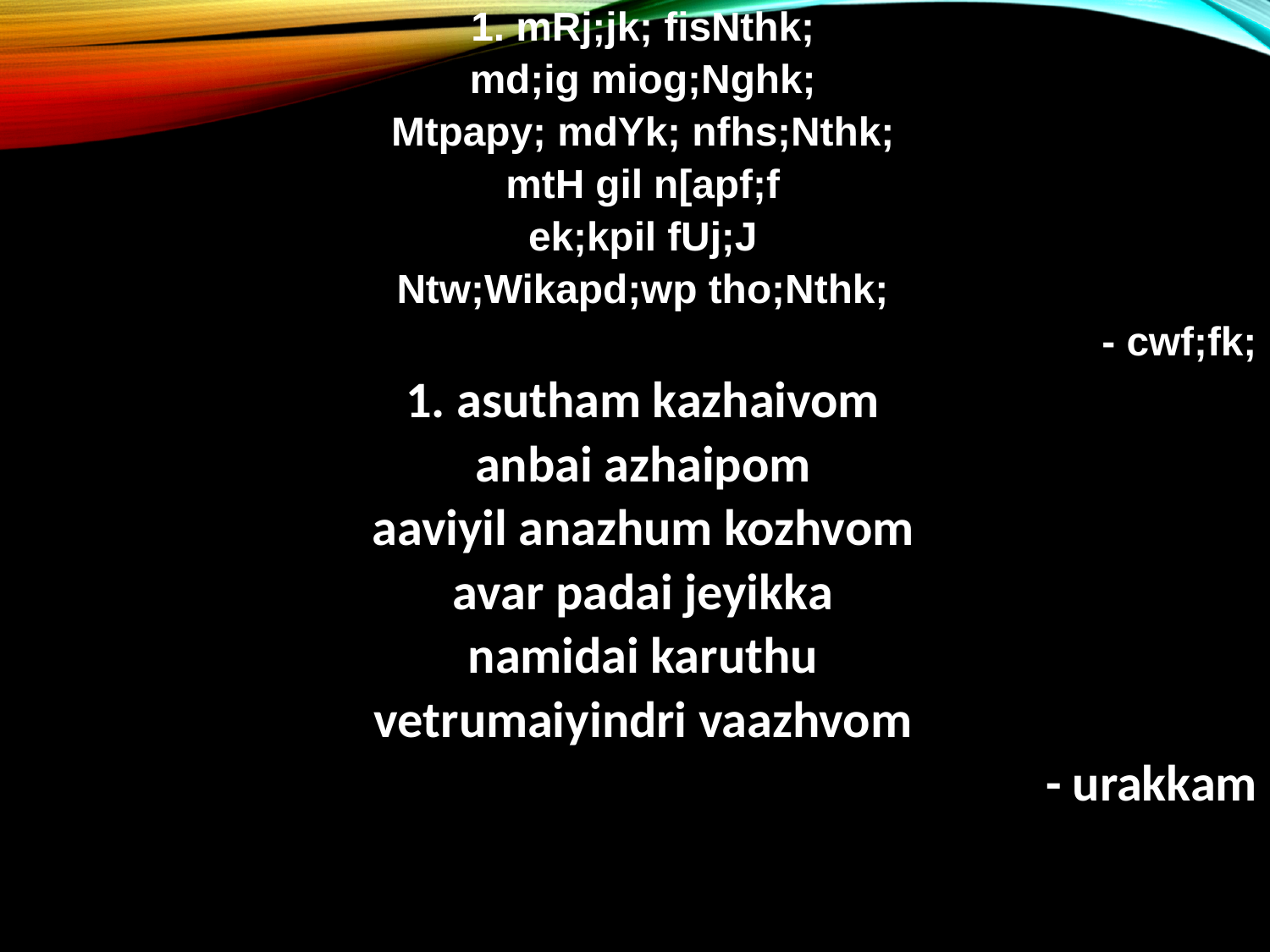

1. mRj;jk; fisNthk;
md;ig miog;Nghk;
Mtpapy; mdYk; nfhs;Nthk;
mtH gil n[apf;f
ek;kpil fUj;J
Ntw;Wikapd;wp tho;Nthk;
- cwf;fk;
1. asutham kazhaivom
anbai azhaipom
aaviyil anazhum kozhvom
avar padai jeyikka
namidai karuthu
vetrumaiyindri vaazhvom
- urakkam